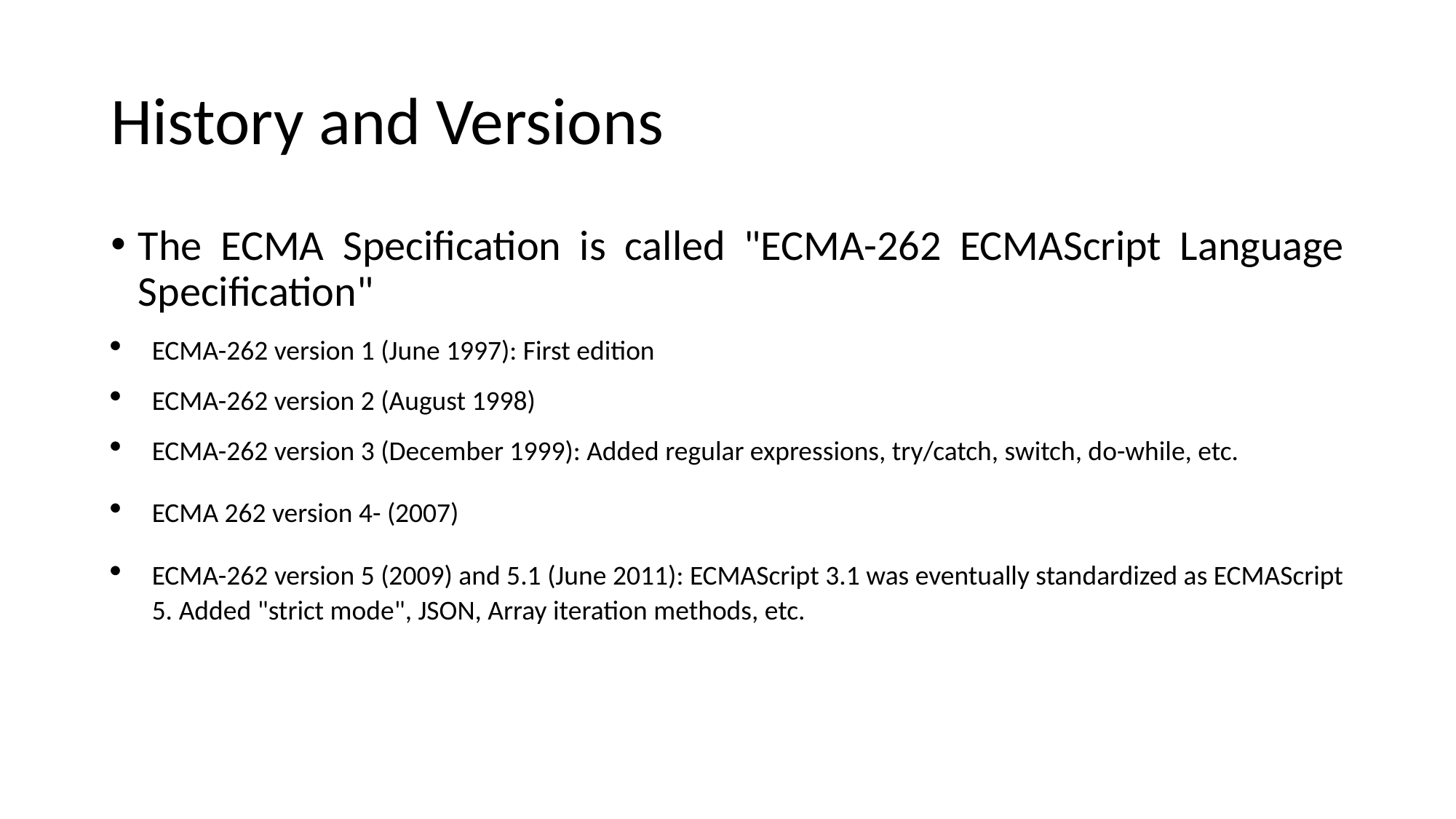

# History and Versions
The ECMA Specification is called "ECMA-262 ECMAScript Language Specification"
ECMA-262 version 1 (June 1997): First edition
ECMA-262 version 2 (August 1998)
ECMA-262 version 3 (December 1999): Added regular expressions, try/catch, switch, do-while, etc.
ECMA 262 version 4- (2007)
ECMA-262 version 5 (2009) and 5.1 (June 2011): ECMAScript 3.1 was eventually standardized as ECMAScript 5. Added "strict mode", JSON, Array iteration methods, etc.